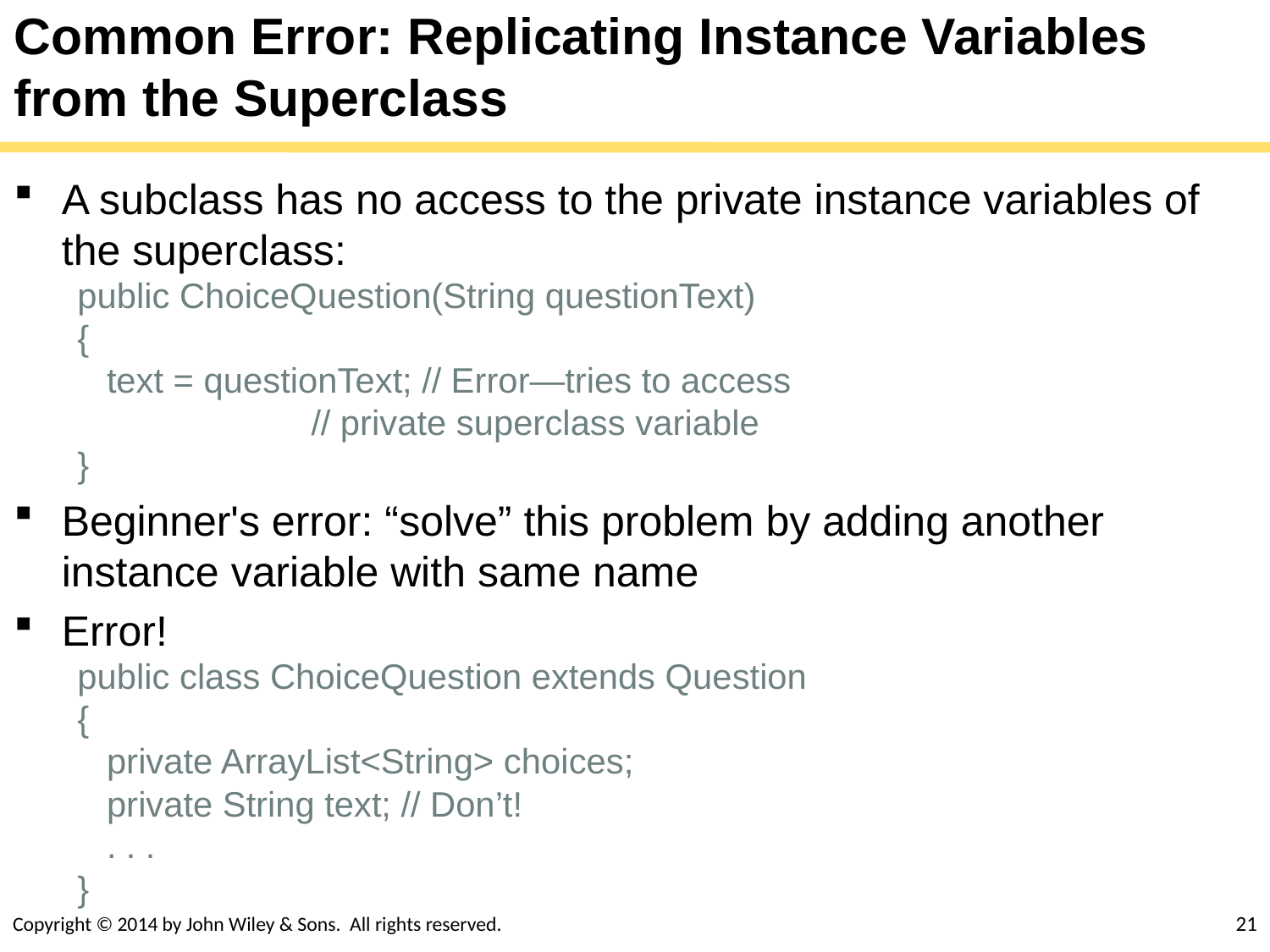

# Common Error: Replicating Instance Variables from the Superclass
A subclass has no access to the private instance variables of the superclass:
public ChoiceQuestion(String questionText)
{
   text = questionText; // Error—tries to access
                        // private superclass variable
}
Beginner's error: “solve” this problem by adding another instance variable with same name
Error!
public class ChoiceQuestion extends Question
{
   private ArrayList<String> choices;
   private String text; // Don’t!
   . . .
}